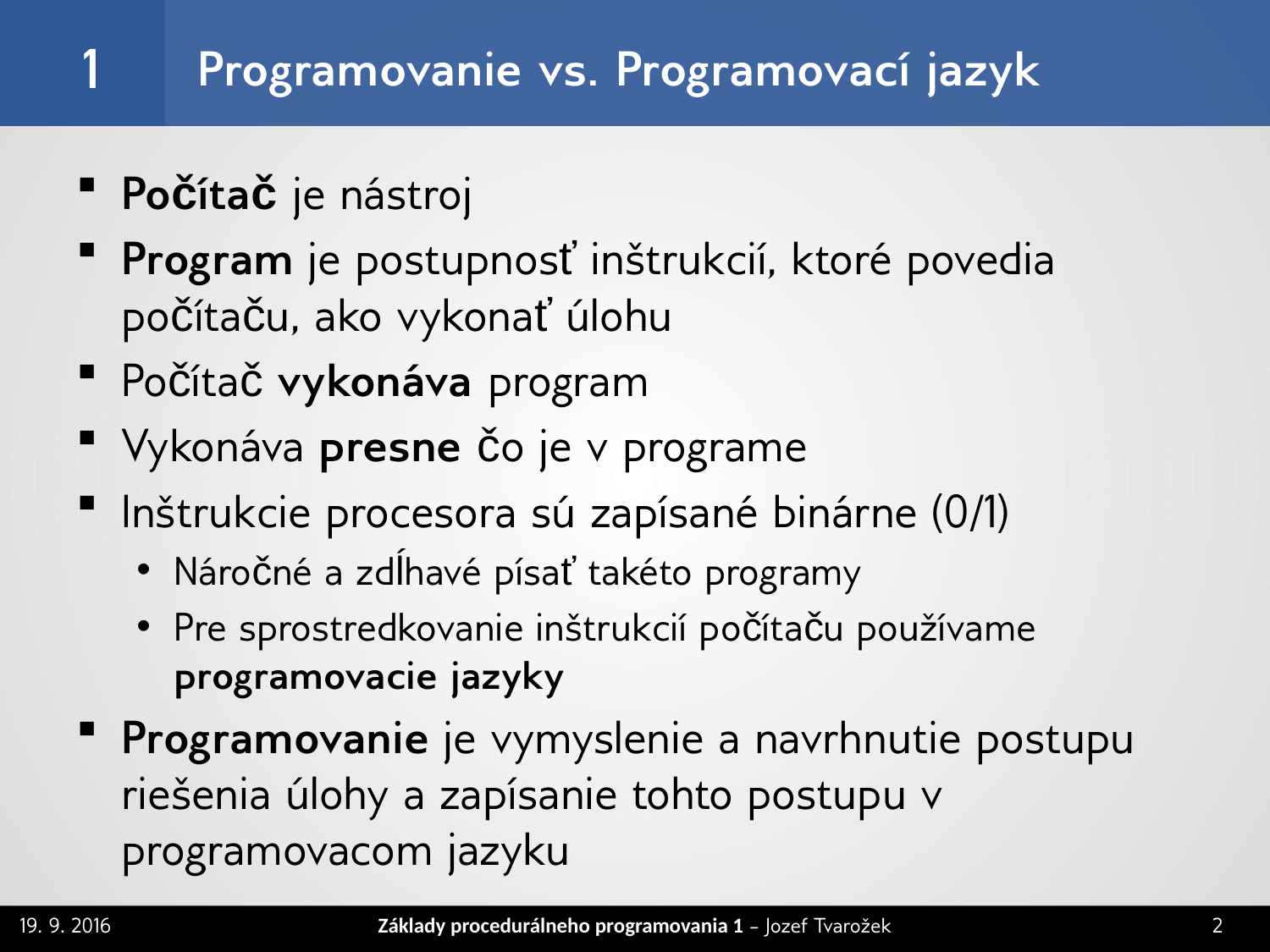

1
Programovanie vs. Programovací jazyk
Počítač je nástroj
Program je postupnosť inštrukcií, ktoré povedia počítaču, ako vykonať úlohu
Počítač vykonáva program
Vykonáva presne čo je v programe
Inštrukcie procesora sú zapísané binárne (0/1)
Náročné a zdĺhavé písať takéto programy
Pre sprostredkovanie inštrukcií počítaču používame programovacie jazyky
Programovanie je vymyslenie a navrhnutie postupu riešenia úlohy a zapísanie tohto postupu v programovacom jazyku

Základy procedurálneho programovania 1 – Jozef Tvarožek